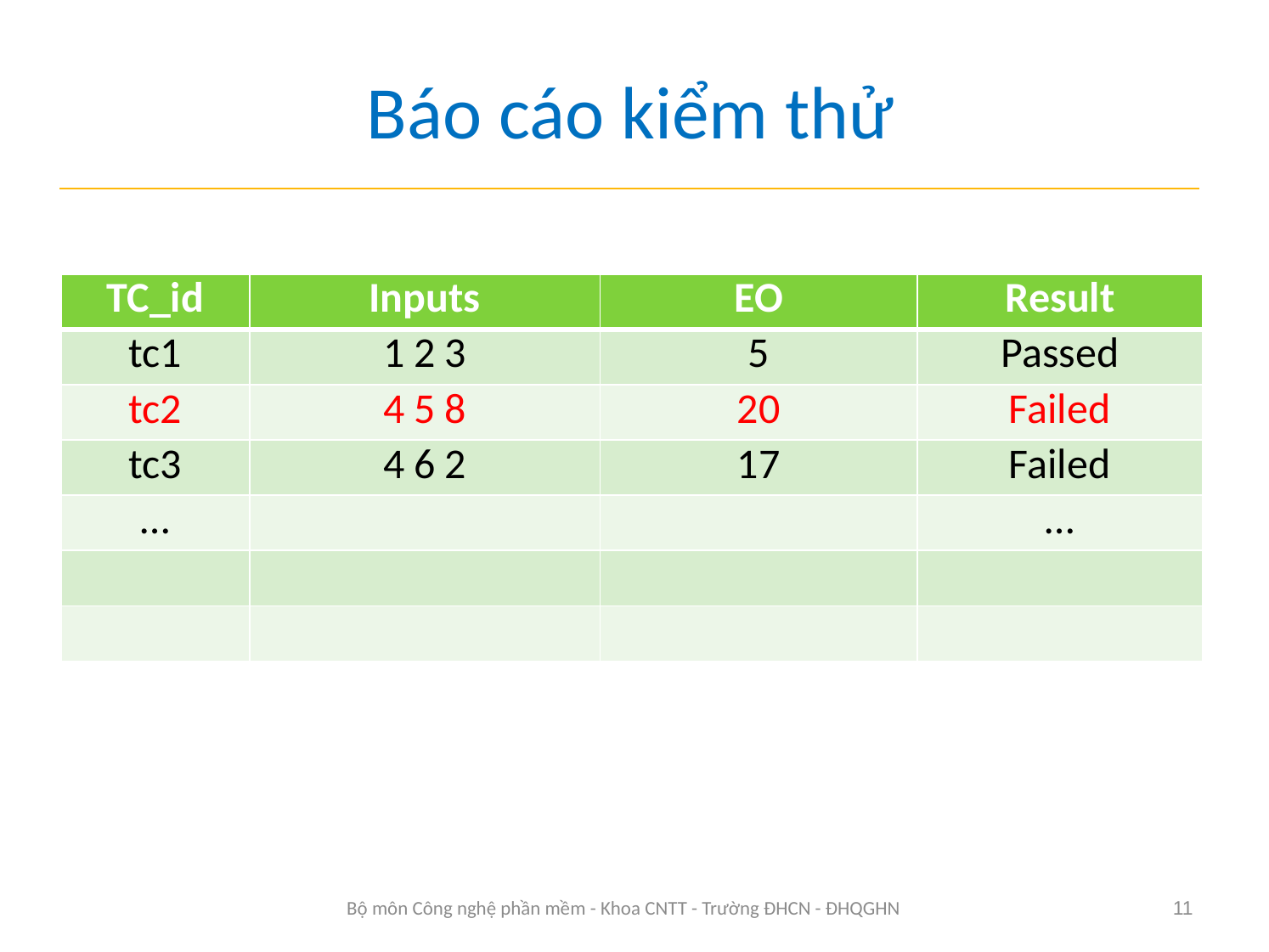

# Báo cáo kiểm thử
| TC\_id | Inputs | EO | Result |
| --- | --- | --- | --- |
| tc1 | 1 2 3 | 5 | Passed |
| tc2 | 4 5 8 | 20 | Failed |
| tc3 | 4 6 2 | 17 | Failed |
| … |  |  | … |
|  |  |  |  |
|  |  |  |  |
Bộ môn Công nghệ phần mềm - Khoa CNTT - Trường ĐHCN - ĐHQGHN
11